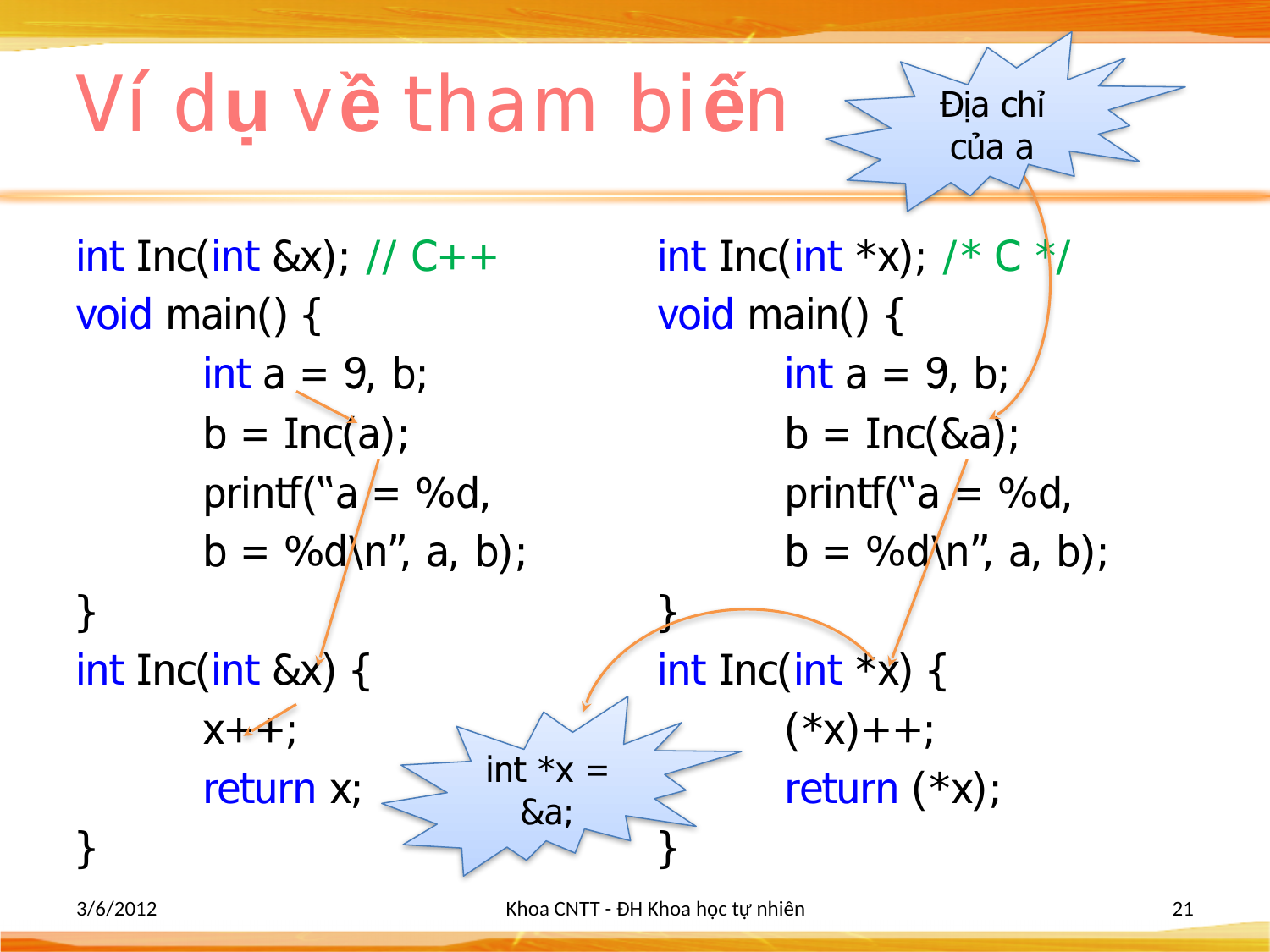

# Ví dụ về tham biến
Địa chỉ
của a

int Inc(int &x); // C++
void main() {
	int a = 9, b;
	b = Inc(a);
	printf(“a = %d,
	b = %d\n”, a, b);
}
int Inc(int &x) {
	x++;
	return x;
}
int Inc(int *x); /* C */
void main() {
	int a = 9, b;
	b = Inc(&a);
	printf(“a = %d,
	b = %d\n”, a, b);
}
int Inc(int *x) {
	(*x)++;
	return (*x);
}

int *x = &a;
3/6/2012
Khoa CNTT - ĐH Khoa học tự nhiên
21